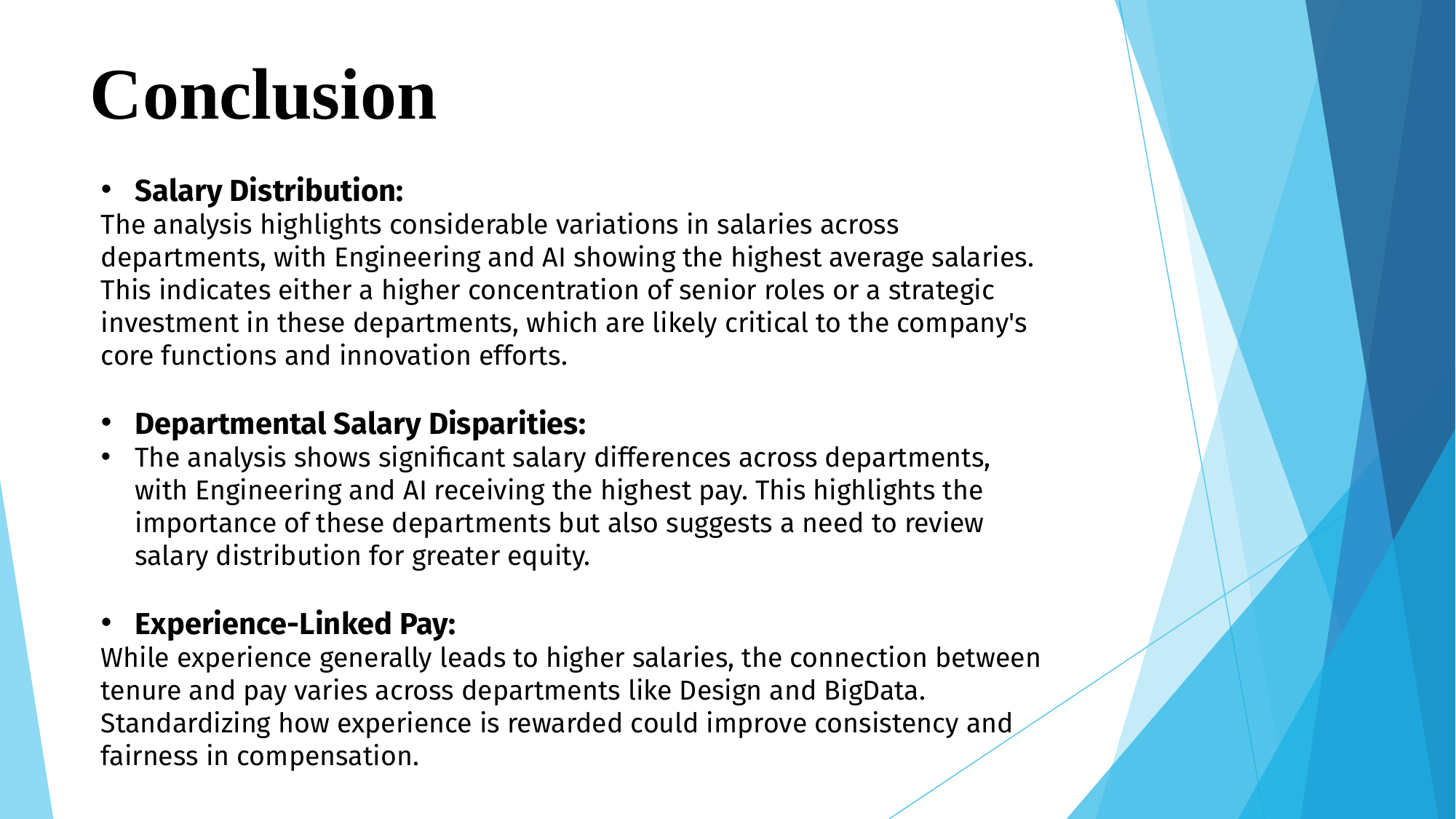

# Conclusion
Salary Distribution:
The analysis highlights considerable variations in salaries across departments, with Engineering and AI showing the highest average salaries. This indicates either a higher concentration of senior roles or a strategic investment in these departments, which are likely critical to the company's core functions and innovation efforts.

Departmental Salary Disparities:
The analysis shows significant salary differences across departments, with Engineering and AI receiving the highest pay. This highlights the importance of these departments but also suggests a need to review salary distribution for greater equity.

Experience-Linked Pay:
While experience generally leads to higher salaries, the connection between tenure and pay varies across departments like Design and BigData. Standardizing how experience is rewarded could improve consistency and fairness in compensation.